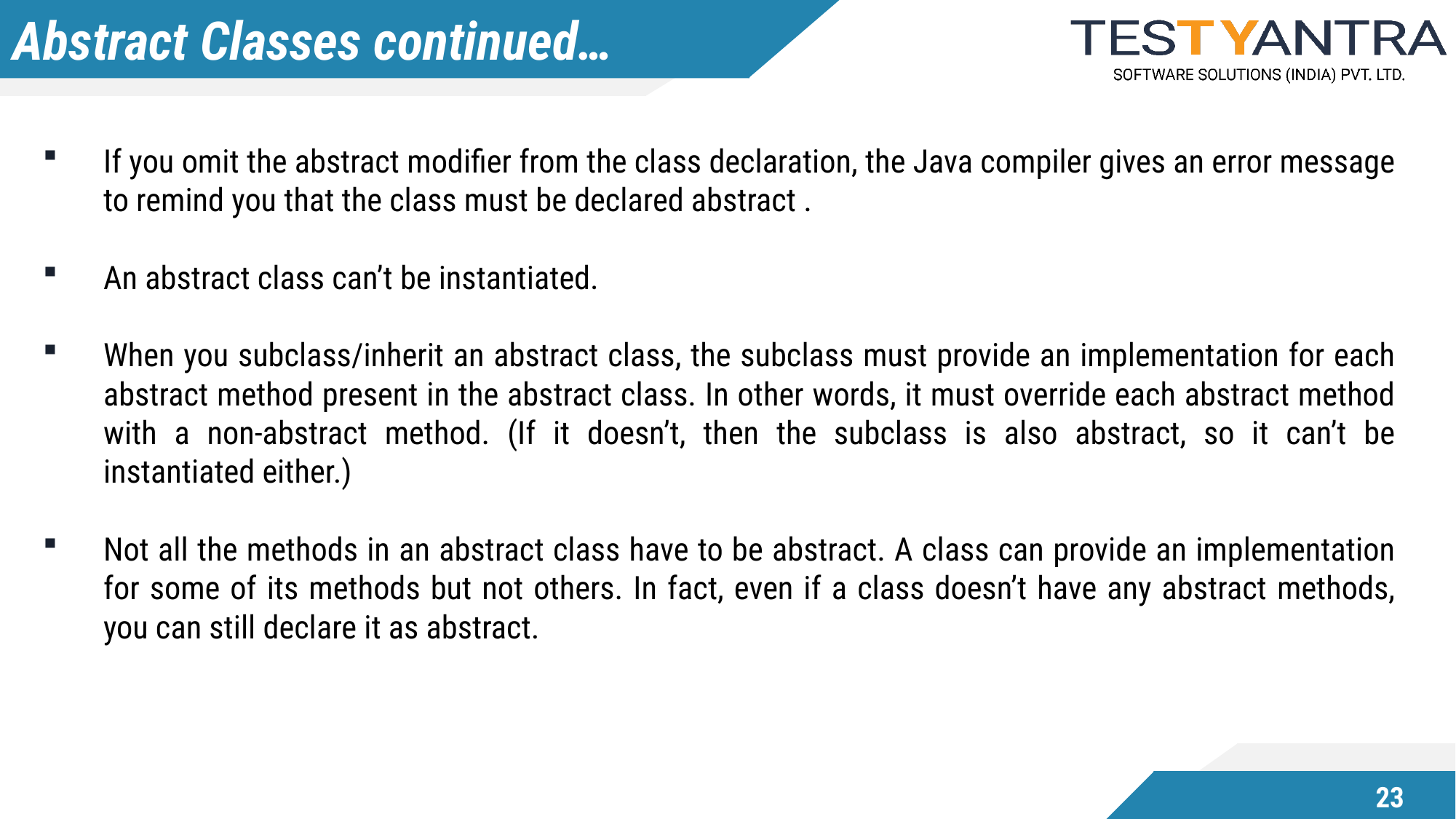

# Abstract Classes continued…

If you omit the abstract modifier from the class declaration, the Java compiler gives an error message to remind you that the class must be declared abstract .

An abstract class can’t be instantiated.

When you subclass/inherit an abstract class, the subclass must provide an implementation for each abstract method present in the abstract class. In other words, it must override each abstract method with a non-abstract method. (If it doesn’t, then the subclass is also abstract, so it can’t be instantiated either.)

Not all the methods in an abstract class have to be abstract. A class can provide an implementation for some of its methods but not others. In fact, even if a class doesn’t have any abstract methods, you can still declare it as abstract.
23